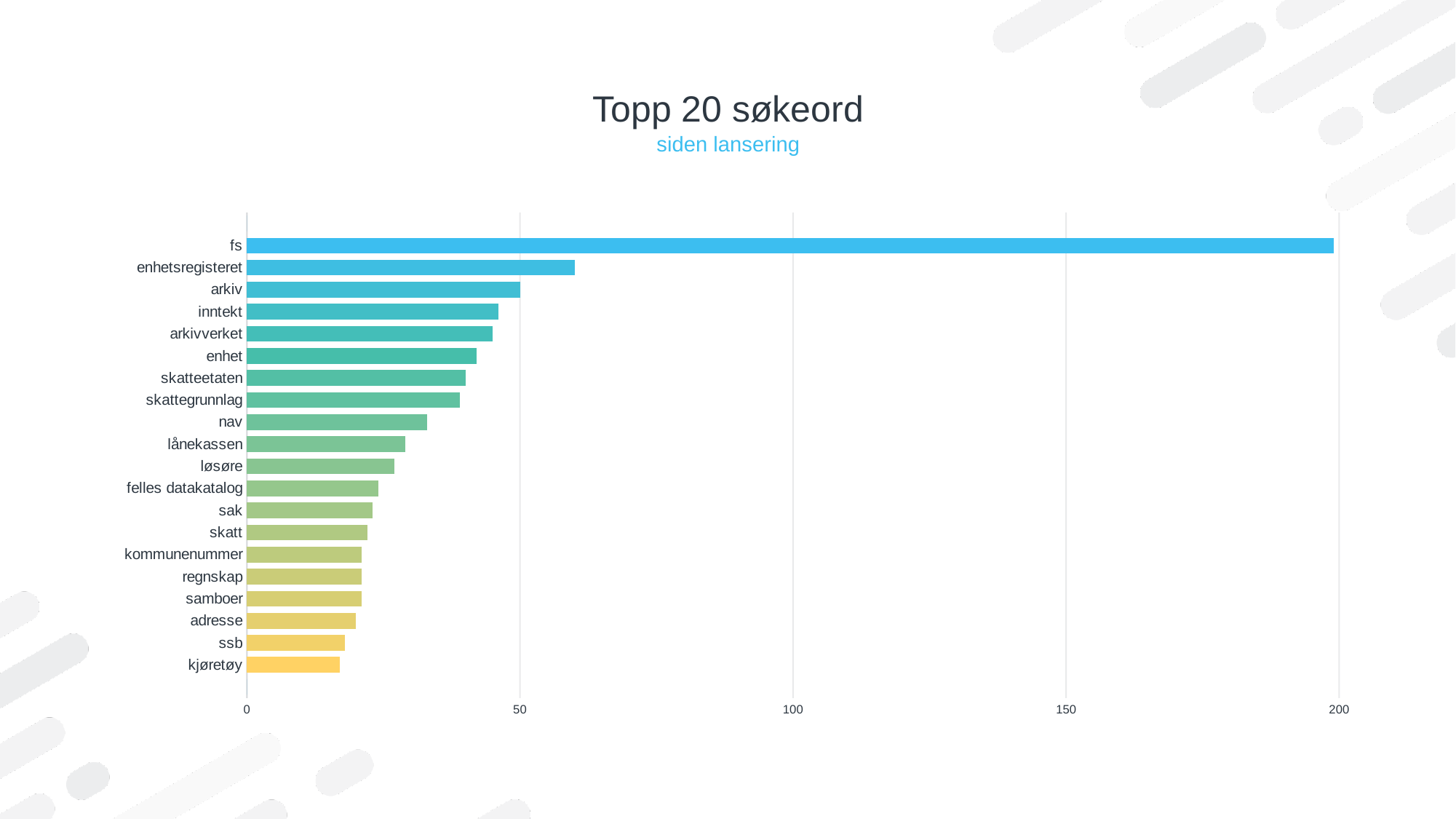

# Topp 20 søkeord
siden lansering

### Chart

| Category | Series 1 |
|---|---|
|  | None |
| kjøretøy | 17.0 |
| ssb | 18.0 |
| adresse | 20.0 |
| samboer | 21.0 |
| regnskap | 21.0 |
| kommunenummer | 21.0 |
| skatt | 22.0 |
| sak | 23.0 |
| felles datakatalog | 24.0 |
| løsøre | 27.0 |
| lånekassen | 29.0 |
| nav | 33.0 |
| skattegrunnlag | 39.0 |
| skatteetaten | 40.0 |
| enhet | 42.0 |
| arkivverket | 45.0 |
| inntekt | 46.0 |
| arkiv | 50.0 |
| enhetsregisteret | 60.0 |
| fs | 199.0 |